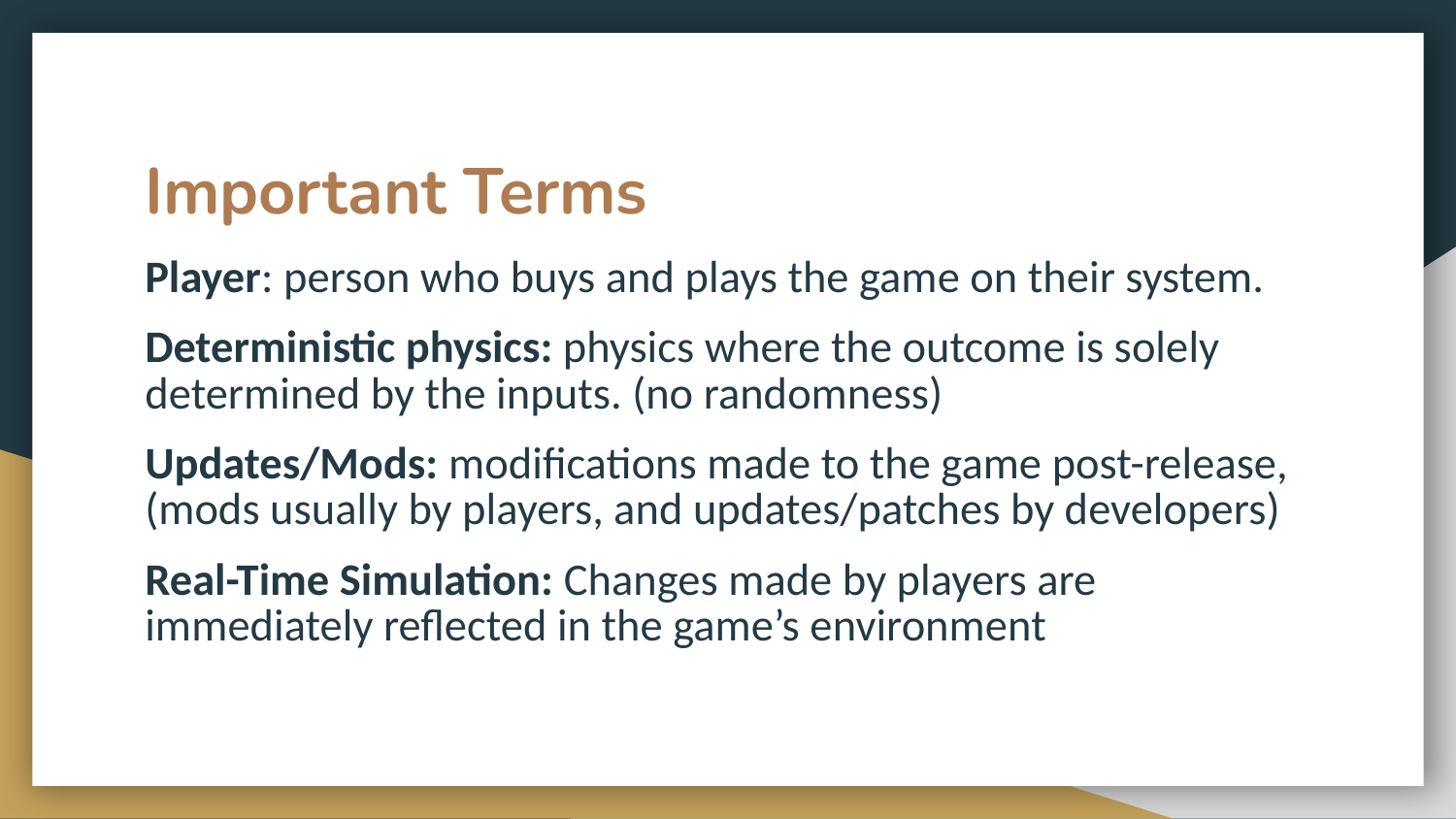

# Important Terms
Player: person who buys and plays the game on their system.
Deterministic physics: physics where the outcome is solely determined by the inputs. (no randomness)
Updates/Mods: modifications made to the game post-release, (mods usually by players, and updates/patches by developers)
Real-Time Simulation: Changes made by players are immediately reflected in the game’s environment